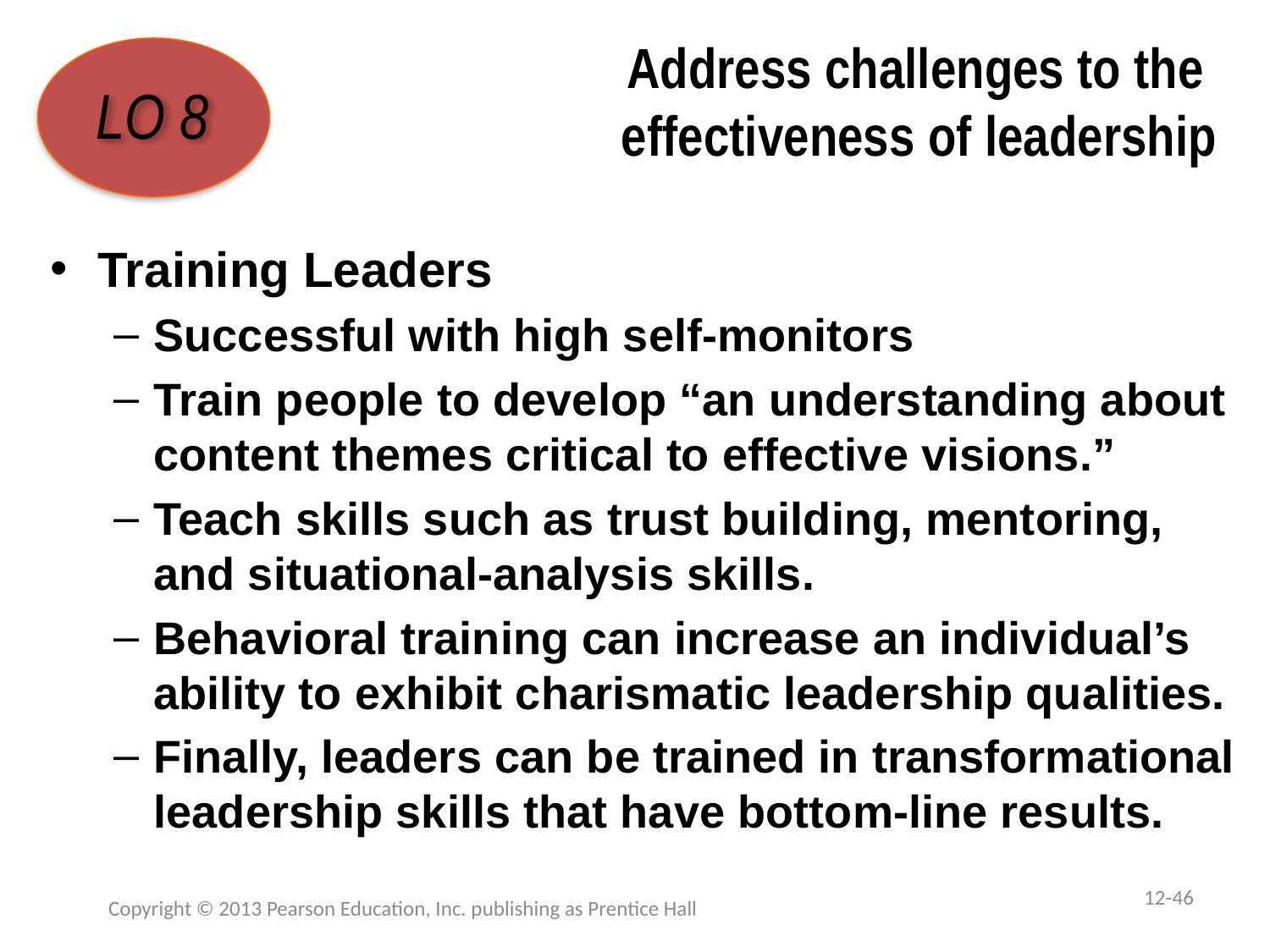

# Address challenges to the effectiveness of leadership

LO 8
Training Leaders
Successful with high self-monitors
Train people to develop “an understanding about content themes critical to effective visions.”
Teach skills such as trust building, mentoring, and situational-analysis skills.
Behavioral training can increase an individual’s ability to exhibit charismatic leadership qualities.
Finally, leaders can be trained in transformational leadership skills that have bottom-line results.

12-46
Copyright © 2013 Pearson Education, Inc. publishing as Prentice Hall
1